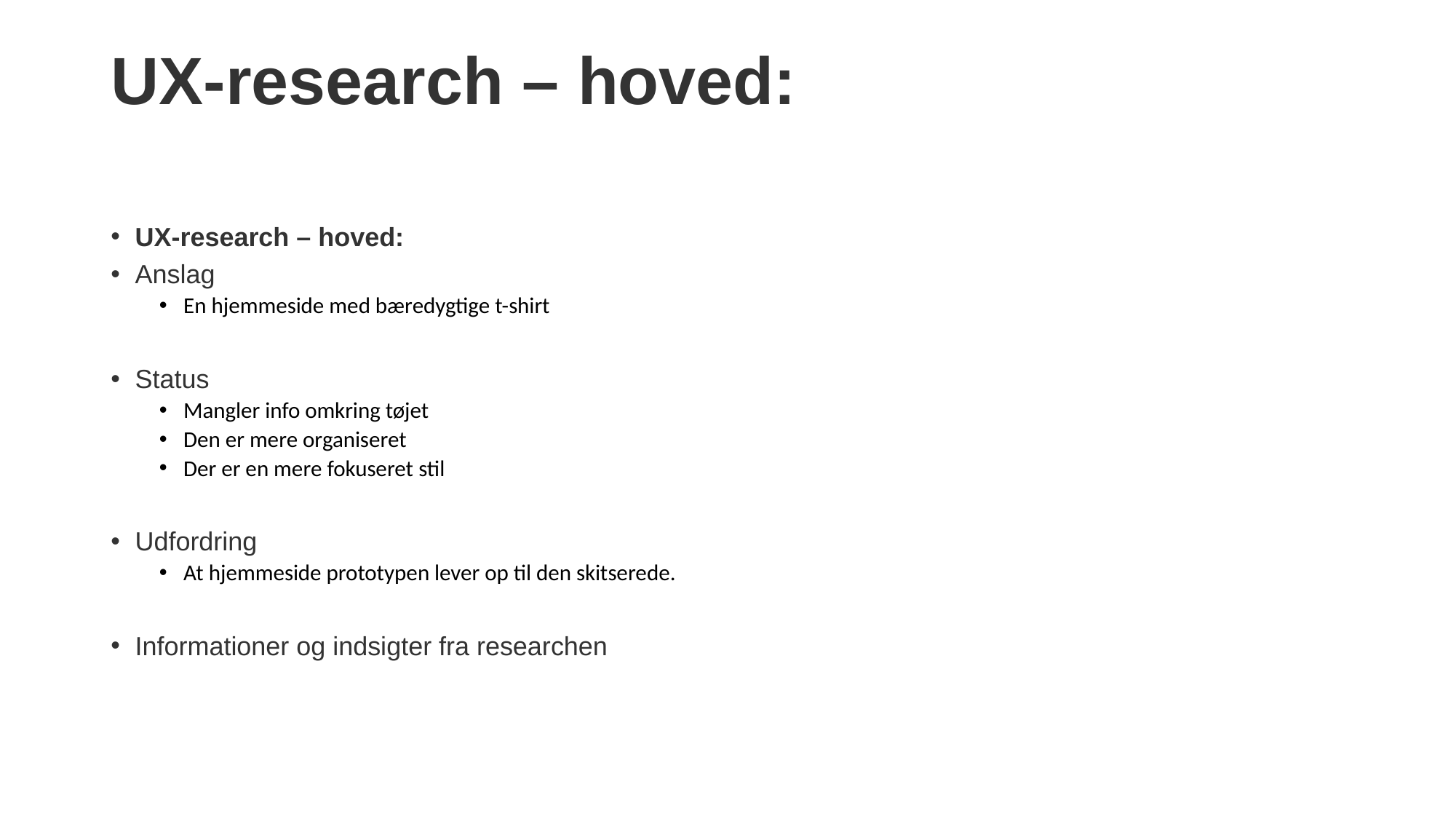

# UX-research – hoved:
UX-research – hoved:
Anslag
En hjemmeside med bæredygtige t-shirt

Status
Mangler info omkring tøjet
Den er mere organiseret
Der er en mere fokuseret stil

Udfordring
At hjemmeside prototypen lever op til den skitserede.

Informationer og indsigter fra researchen